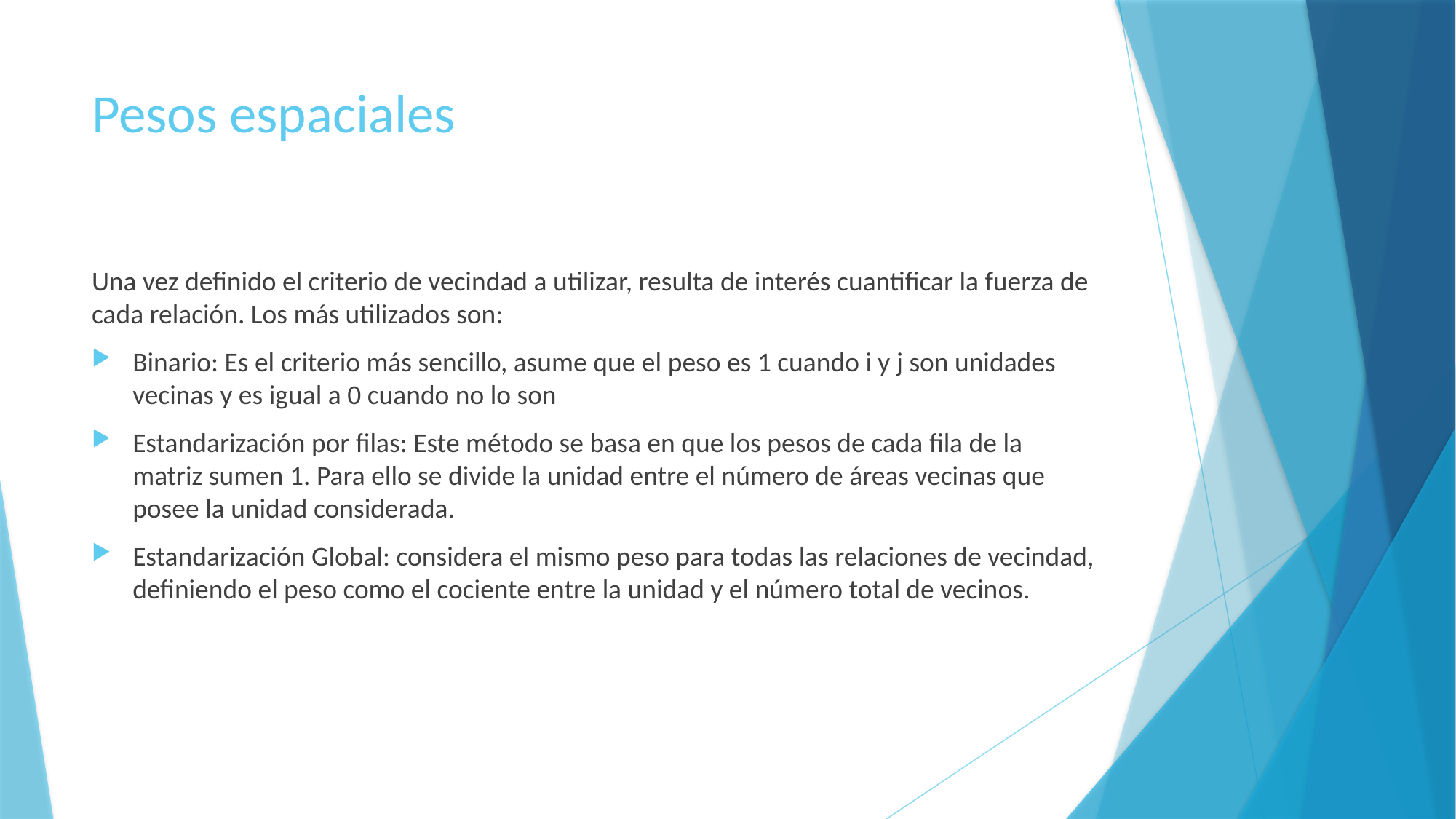

# Pesos espaciales
Una vez definido el criterio de vecindad a utilizar, resulta de interés cuantificar la fuerza de cada relación. Los más utilizados son:
Binario: Es el criterio más sencillo, asume que el peso es 1 cuando i y j son unidades vecinas y es igual a 0 cuando no lo son
Estandarización por filas: Este método se basa en que los pesos de cada fila de la matriz sumen 1. Para ello se divide la unidad entre el número de áreas vecinas que posee la unidad considerada.
Estandarización Global: considera el mismo peso para todas las relaciones de vecindad, definiendo el peso como el cociente entre la unidad y el número total de vecinos.